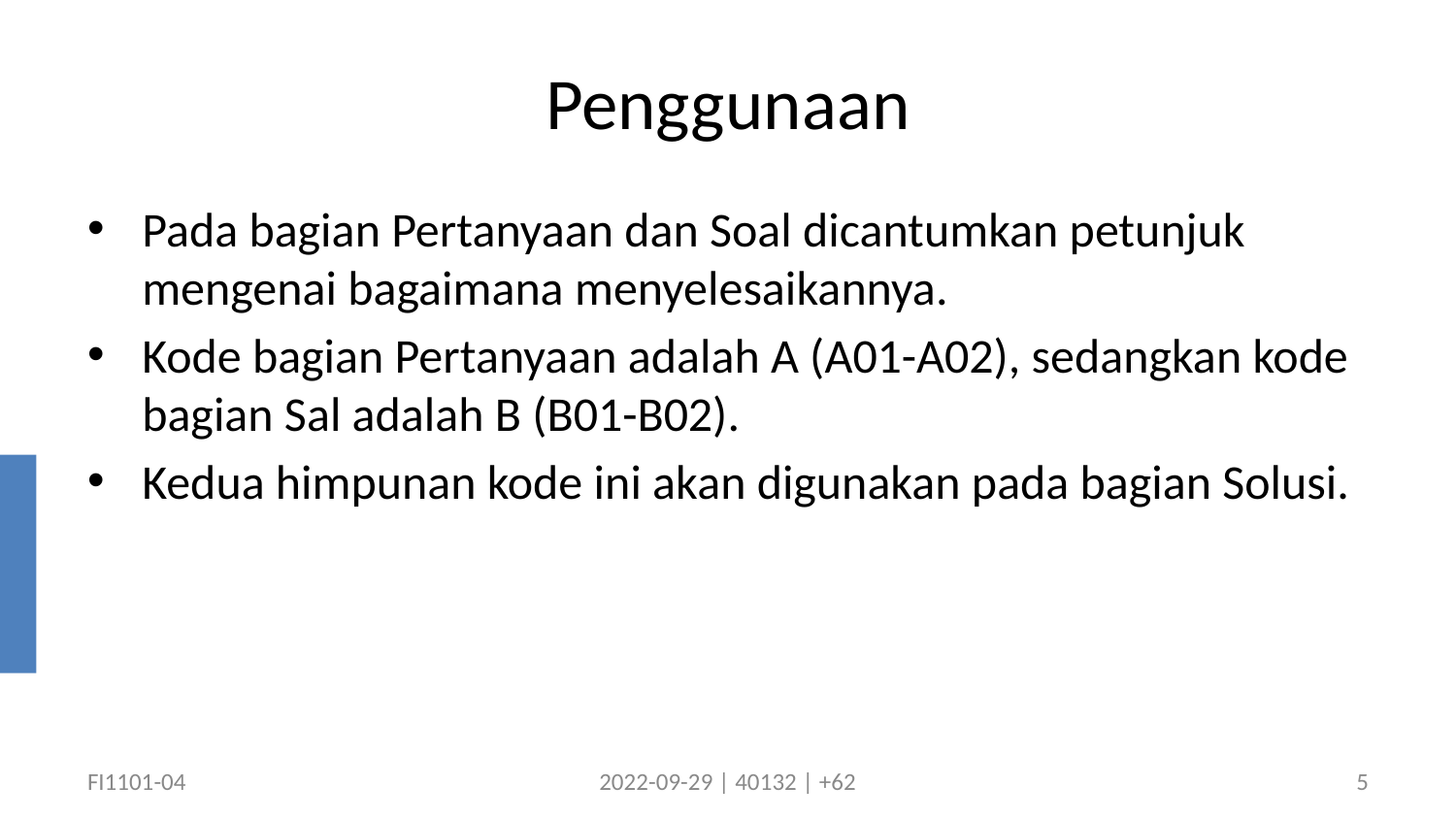

# Penggunaan
Pada bagian Pertanyaan dan Soal dicantumkan petunjuk mengenai bagaimana menyelesaikannya.
Kode bagian Pertanyaan adalah A (A01-A02), sedangkan kode bagian Sal adalah B (B01-B02).
Kedua himpunan kode ini akan digunakan pada bagian Solusi.
FI1101-04
2022-09-29 | 40132 | +62
5